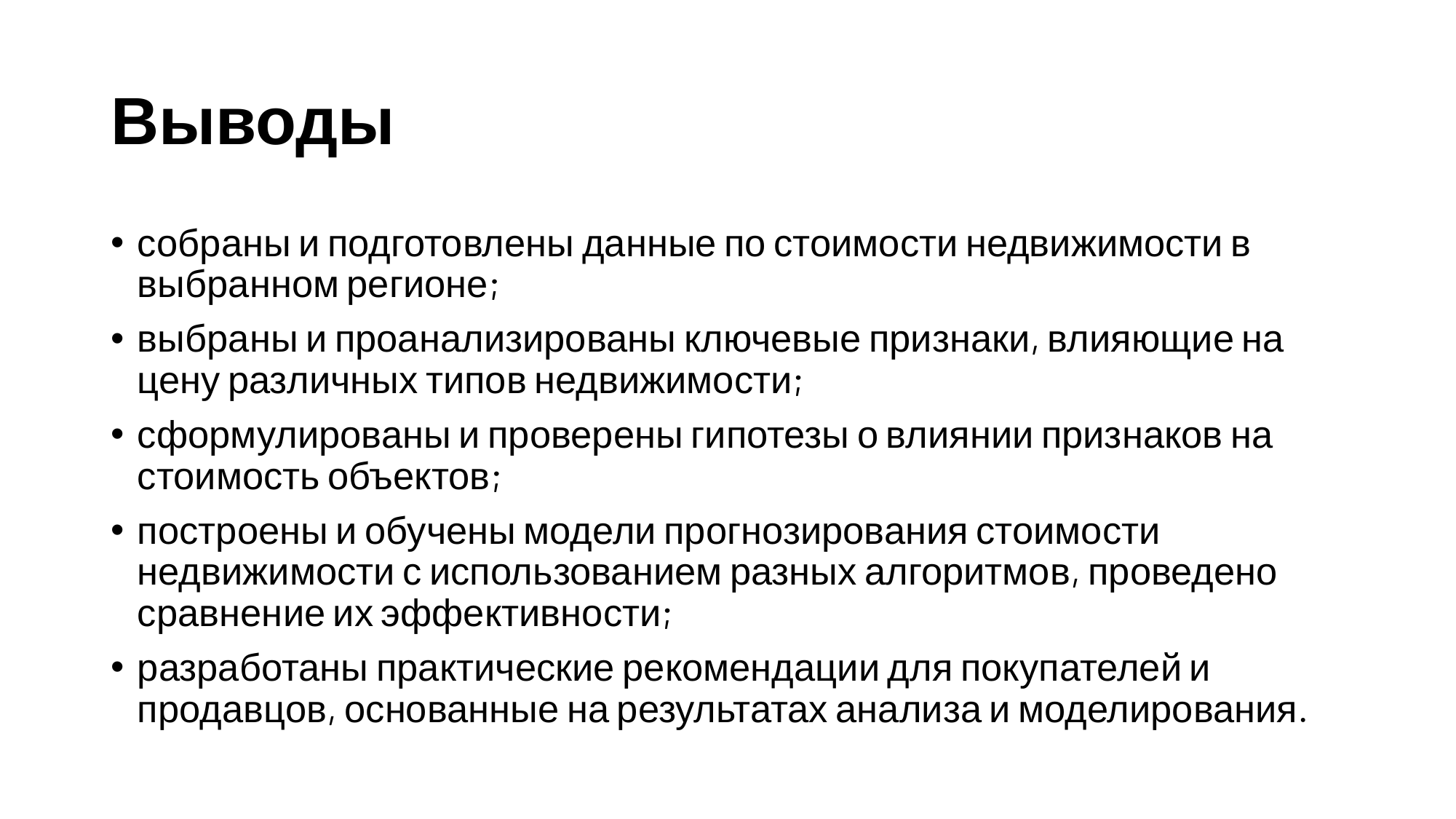

# Выводы
собраны и подготовлены данные по стоимости недвижимости в выбранном регионе;
выбраны и проанализированы ключевые признаки, влияющие на цену различных типов недвижимости;
сформулированы и проверены гипотезы о влиянии признаков на стоимость объектов;
построены и обучены модели прогнозирования стоимости недвижимости с использованием разных алгоритмов, проведено сравнение их эффективности;
разработаны практические рекомендации для покупателей и продавцов, основанные на результатах анализа и моделирования.